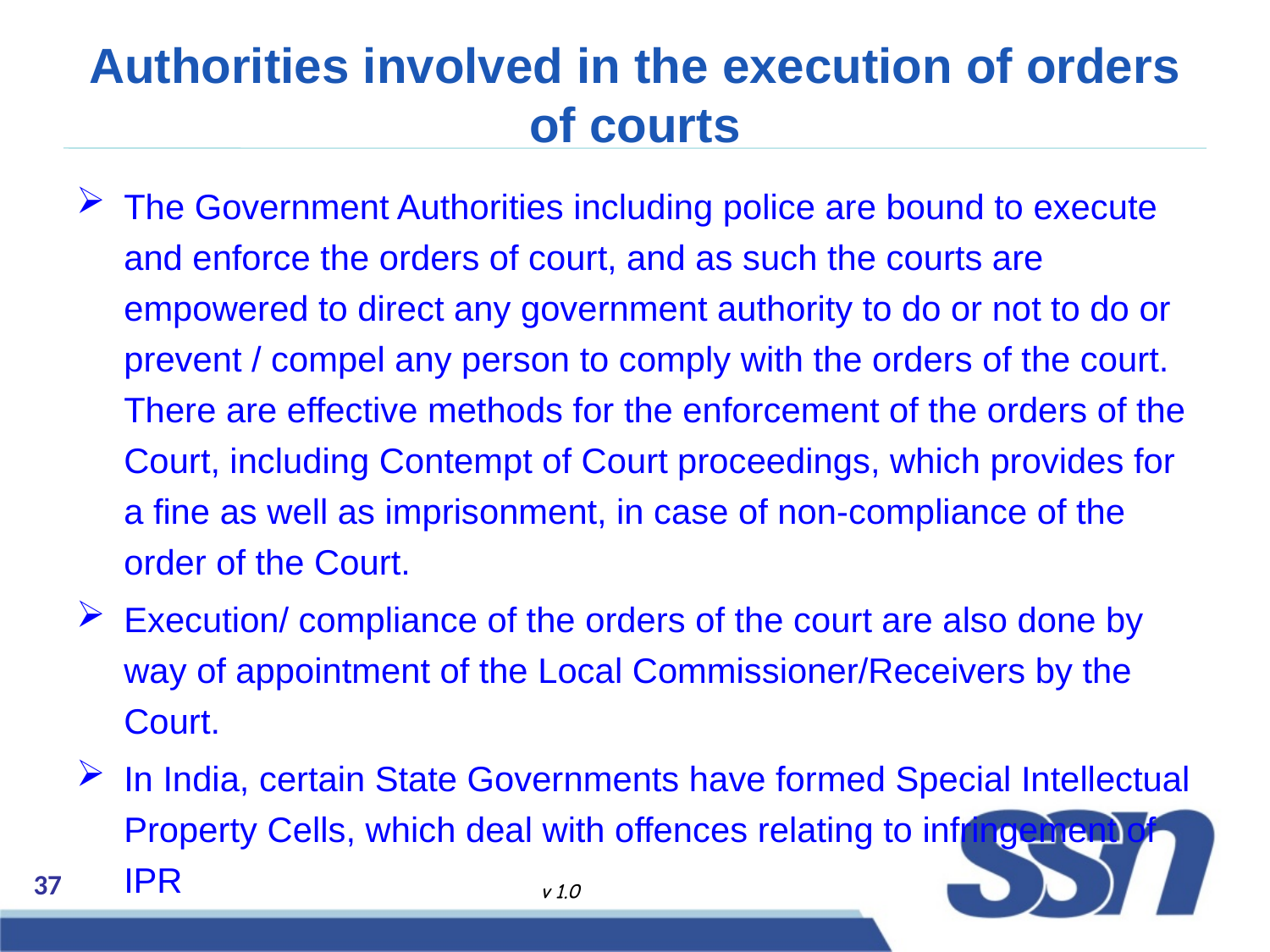

# Authorities involved in the execution of orders of courts
The Government Authorities including police are bound to execute and enforce the orders of court, and as such the courts are empowered to direct any government authority to do or not to do or prevent / compel any person to comply with the orders of the court. There are effective methods for the enforcement of the orders of the Court, including Contempt of Court proceedings, which provides for a fine as well as imprisonment, in case of non-compliance of the order of the Court.
Execution/ compliance of the orders of the court are also done by way of appointment of the Local Commissioner/Receivers by the Court.
In India, certain State Governments have formed Special Intellectual Property Cells, which deal with offences relating to infringement of IPR